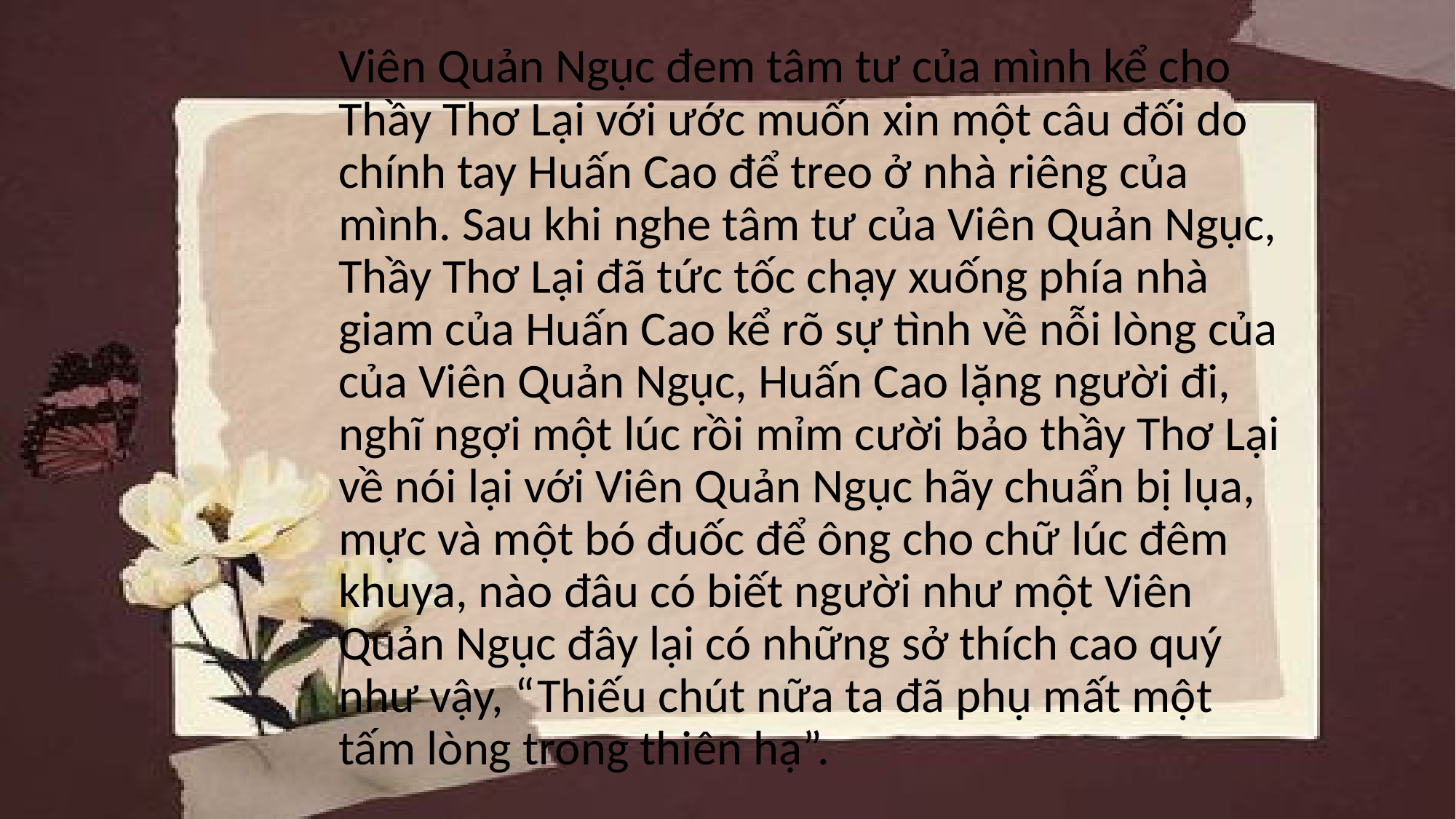

Viên Quản Ngục đem tâm tư của mình kể cho Thầy Thơ Lại với ước muốn xin một câu đối do chính tay Huấn Cao để treo ở nhà riêng của mình. Sau khi nghe tâm tư của Viên Quản Ngục, Thầy Thơ Lại đã tức tốc chạy xuống phía nhà giam của Huấn Cao kể rõ sự tình về nỗi lòng của của Viên Quản Ngục, Huấn Cao lặng người đi, nghĩ ngợi một lúc rồi mỉm cười bảo thầy Thơ Lại về nói lại với Viên Quản Ngục hãy chuẩn bị lụa, mực và một bó đuốc để ông cho chữ lúc đêm khuya, nào đâu có biết người như một Viên Quản Ngục đây lại có những sở thích cao quý như vậy, “Thiếu chút nữa ta đã phụ mất một tấm lòng trong thiên hạ”.